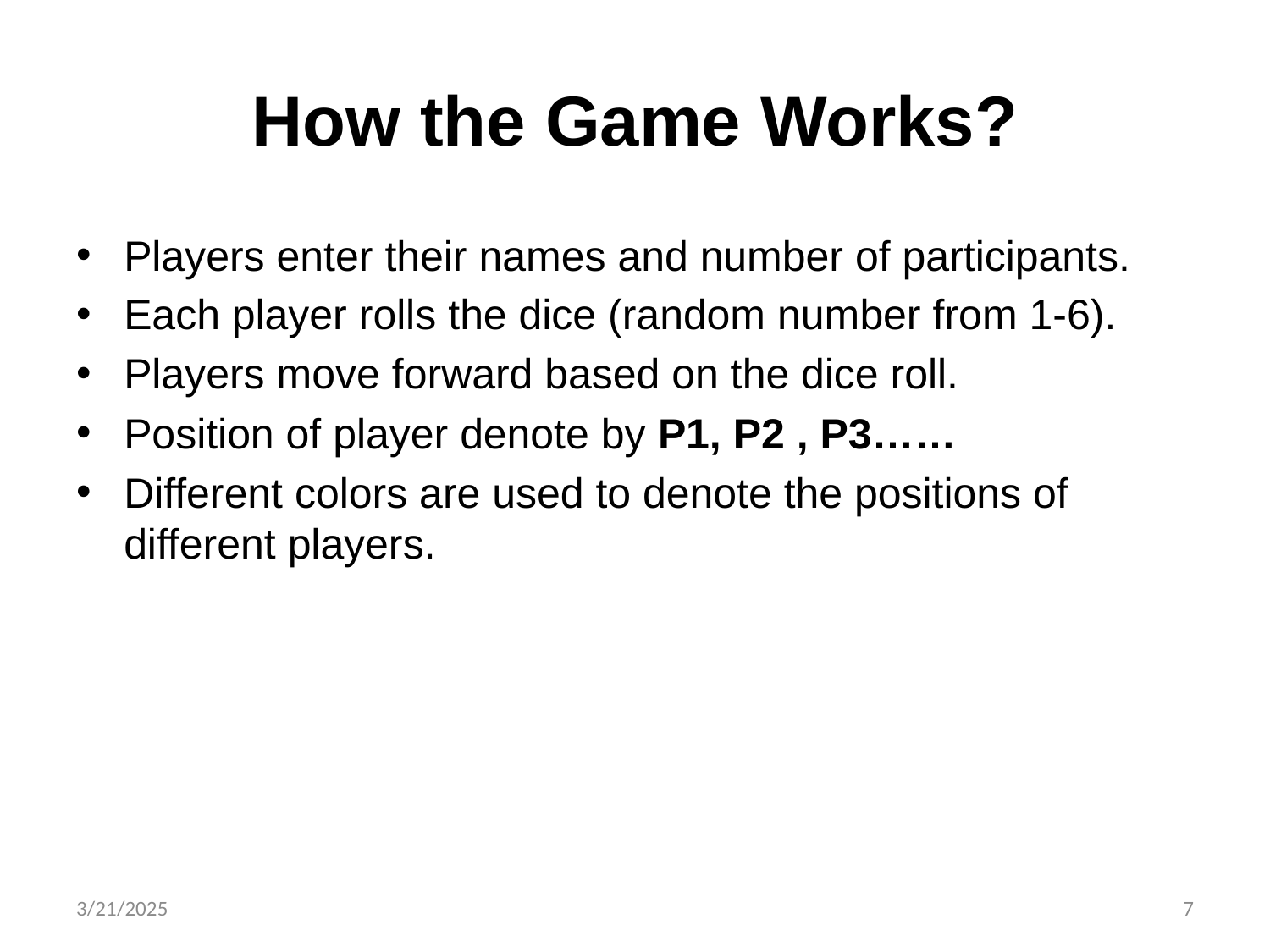

# How the Game Works?
Players enter their names and number of participants.
Each player rolls the dice (random number from 1-6).
Players move forward based on the dice roll.
Position of player denote by P1, P2 , P3……
Different colors are used to denote the positions of different players.
3/21/2025
7